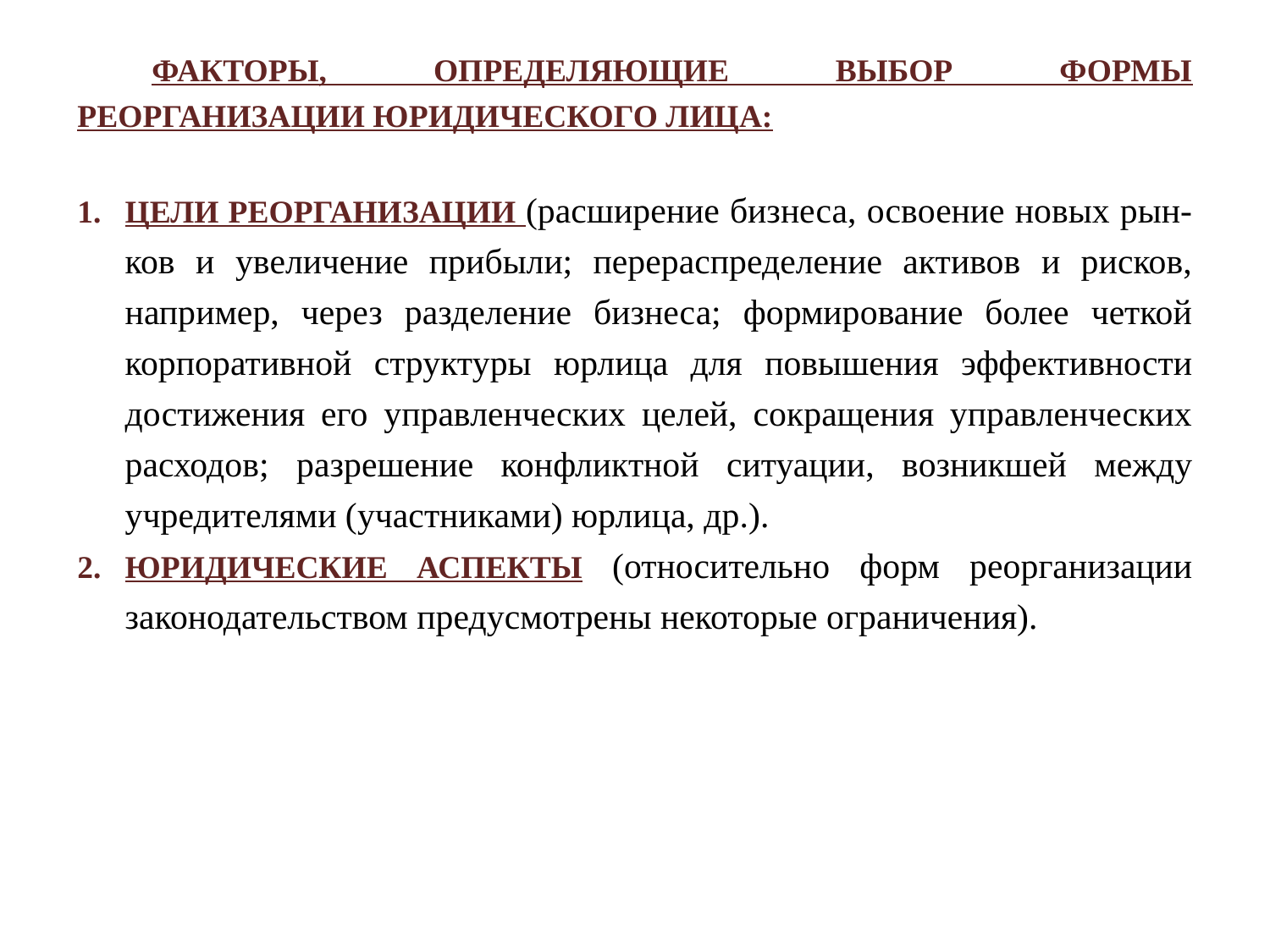

ФАКТОРЫ, ОПРЕДЕЛЯЮЩИЕ ВЫБОР ФОРМЫ РЕОРГАНИЗАЦИИ ЮРИДИЧЕСКОГО ЛИЦА:

Цели реорганизации (расширение бизнеса, освоение новых рын-ков и увеличение прибыли; перераспределение активов и рисков, например, через разделение бизнеса; формирование более четкой корпоративной структуры юрлица для повышения эффективности достижения его управленческих целей, сокращения управленческих расходов; разрешение конфликтной ситуации, возникшей между учредителями (участниками) юрлица, др.).
Юридические аспекты (относительно форм реорганизации законодательством предусмотрены некоторые ограничения).